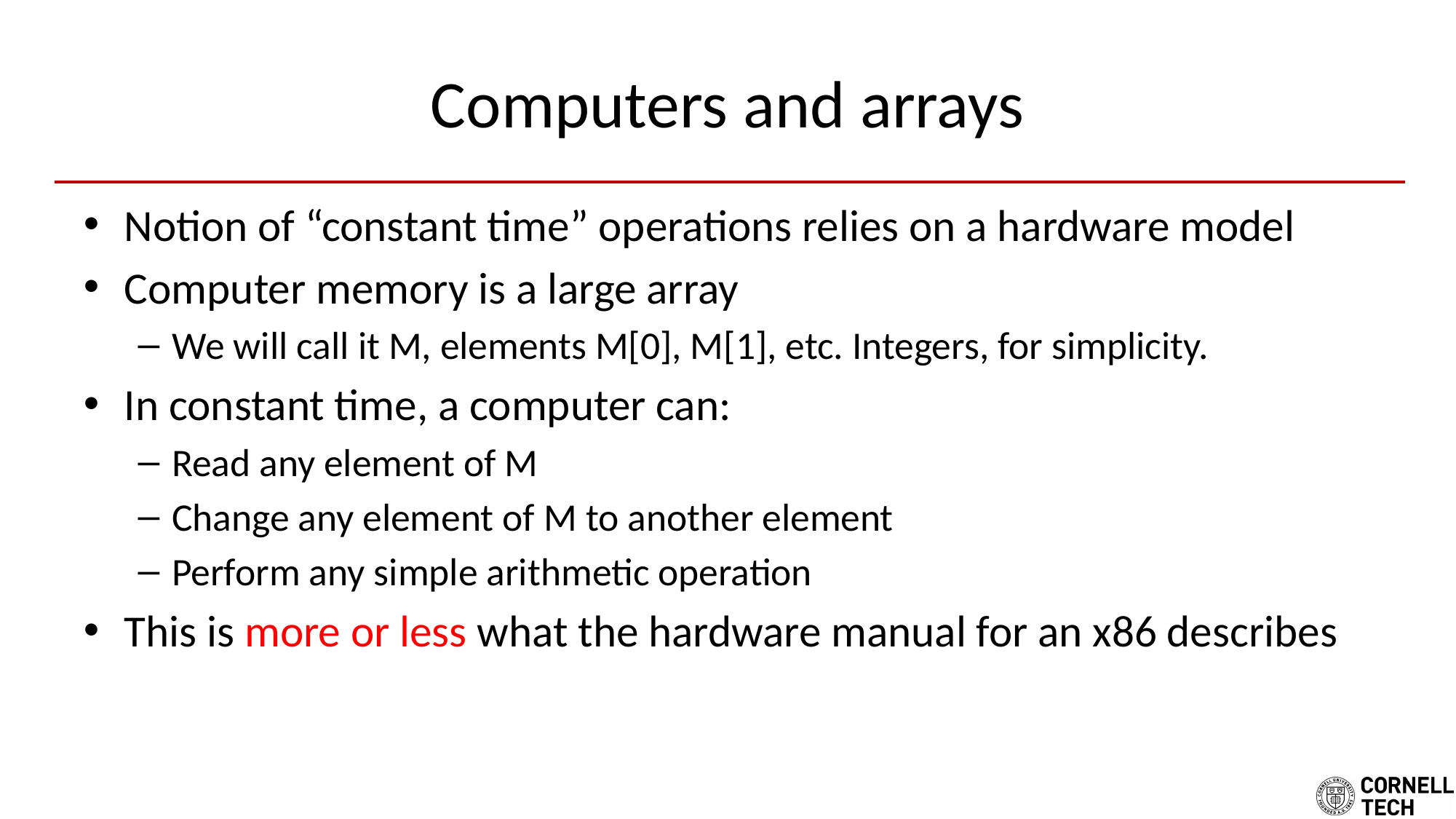

# Computers and arrays
Notion of “constant time” operations relies on a hardware model
Computer memory is a large array
We will call it M, elements M[0], M[1], etc. Integers, for simplicity.
In constant time, a computer can:
Read any element of M
Change any element of M to another element
Perform any simple arithmetic operation
This is more or less what the hardware manual for an x86 describes